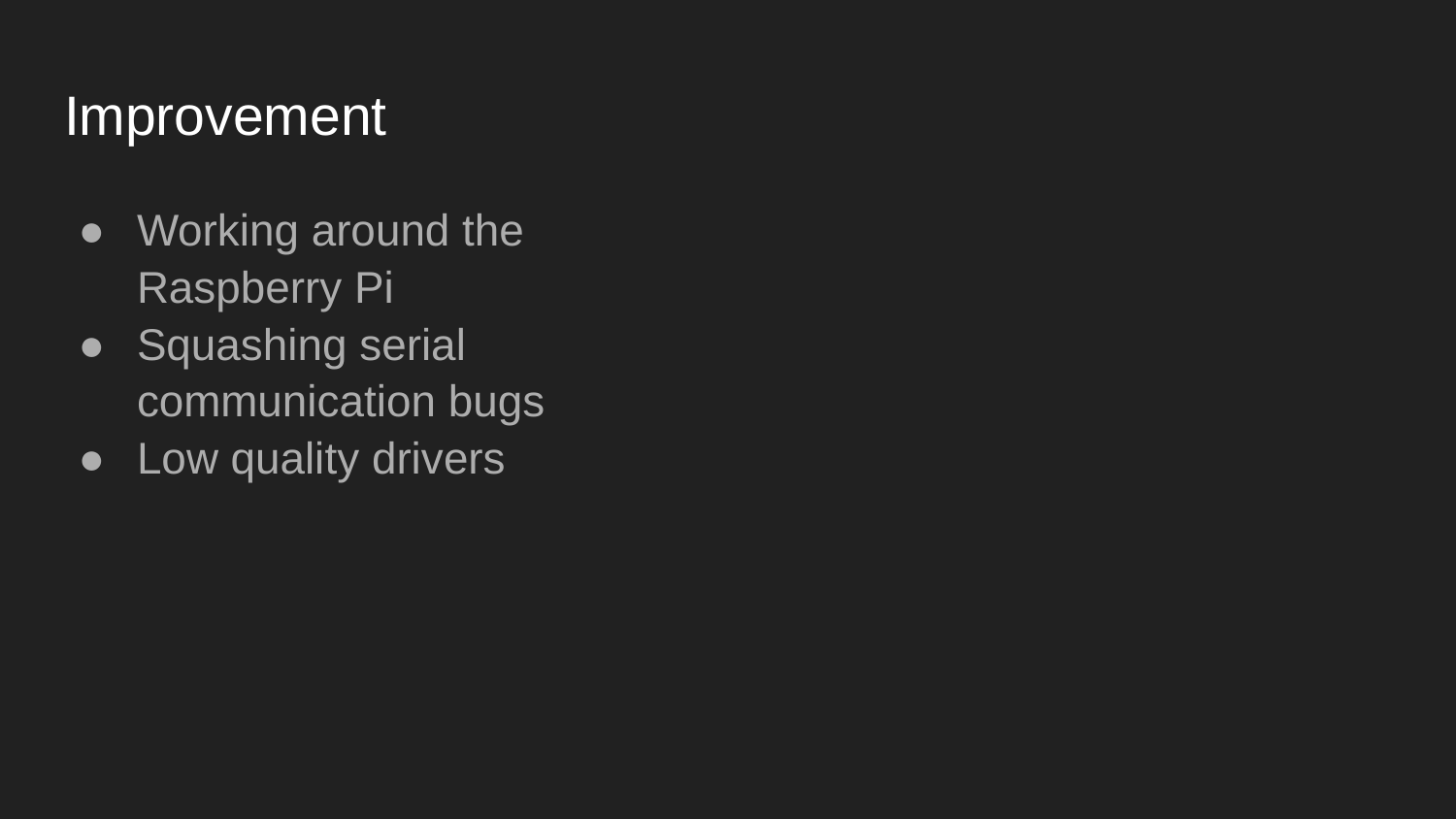

# Improvement
Working around the Raspberry Pi
Squashing serial communication bugs
Low quality drivers